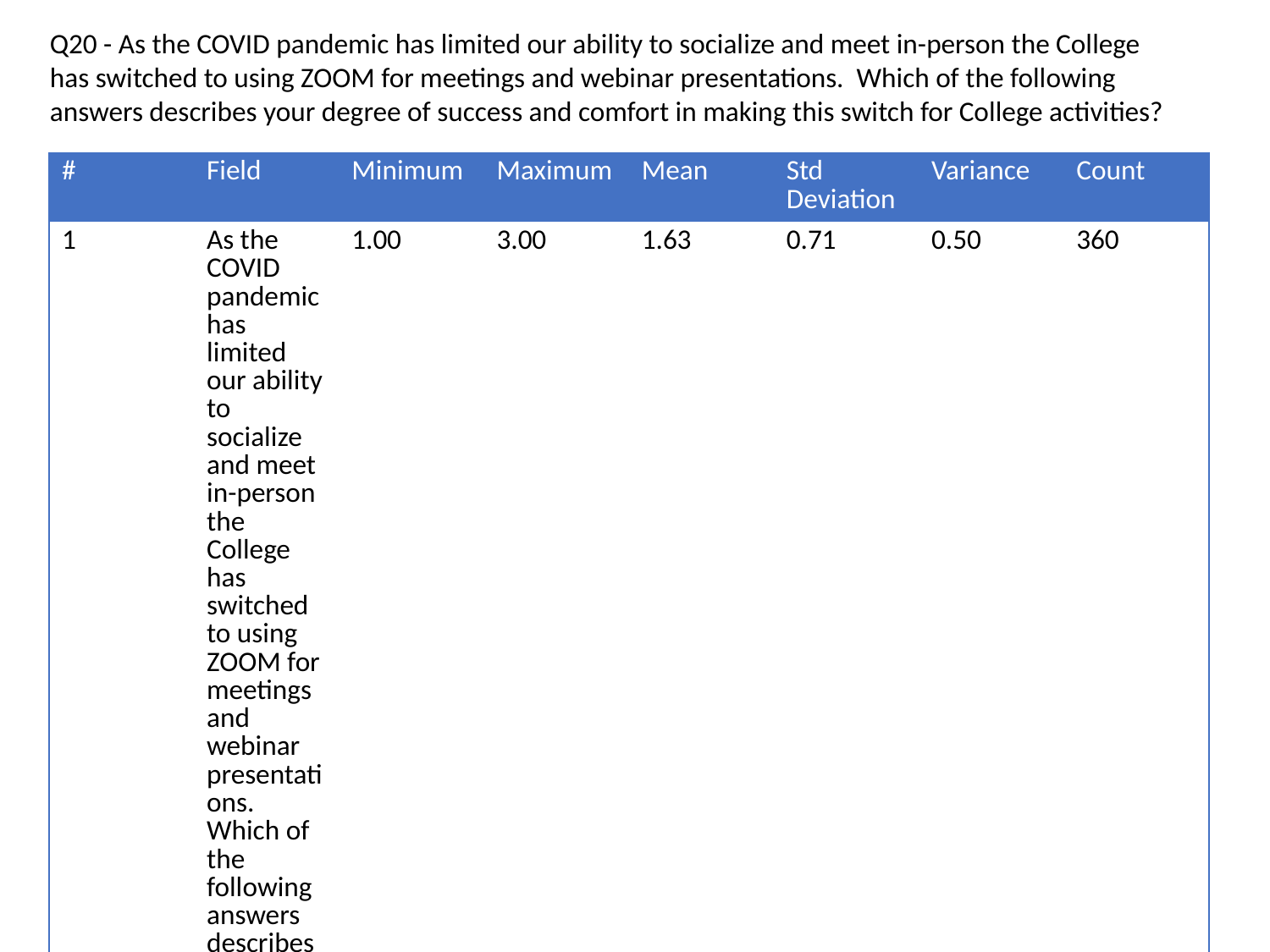

Q20 - As the COVID pandemic has limited our ability to socialize and meet in-person the College has switched to using ZOOM for meetings and webinar presentations.  Which of the following answers describes your degree of success and comfort in making this switch for College activities?
| # | Field | Minimum | Maximum | Mean | Std Deviation | Variance | Count |
| --- | --- | --- | --- | --- | --- | --- | --- |
| 1 | As the COVID pandemic has limited our ability to socialize and meet in-person the College has switched to using ZOOM for meetings and webinar presentations. Which of the following answers describes your degree of success and comfort in making this switch for College activities? | 1.00 | 3.00 | 1.63 | 0.71 | 0.50 | 360 |